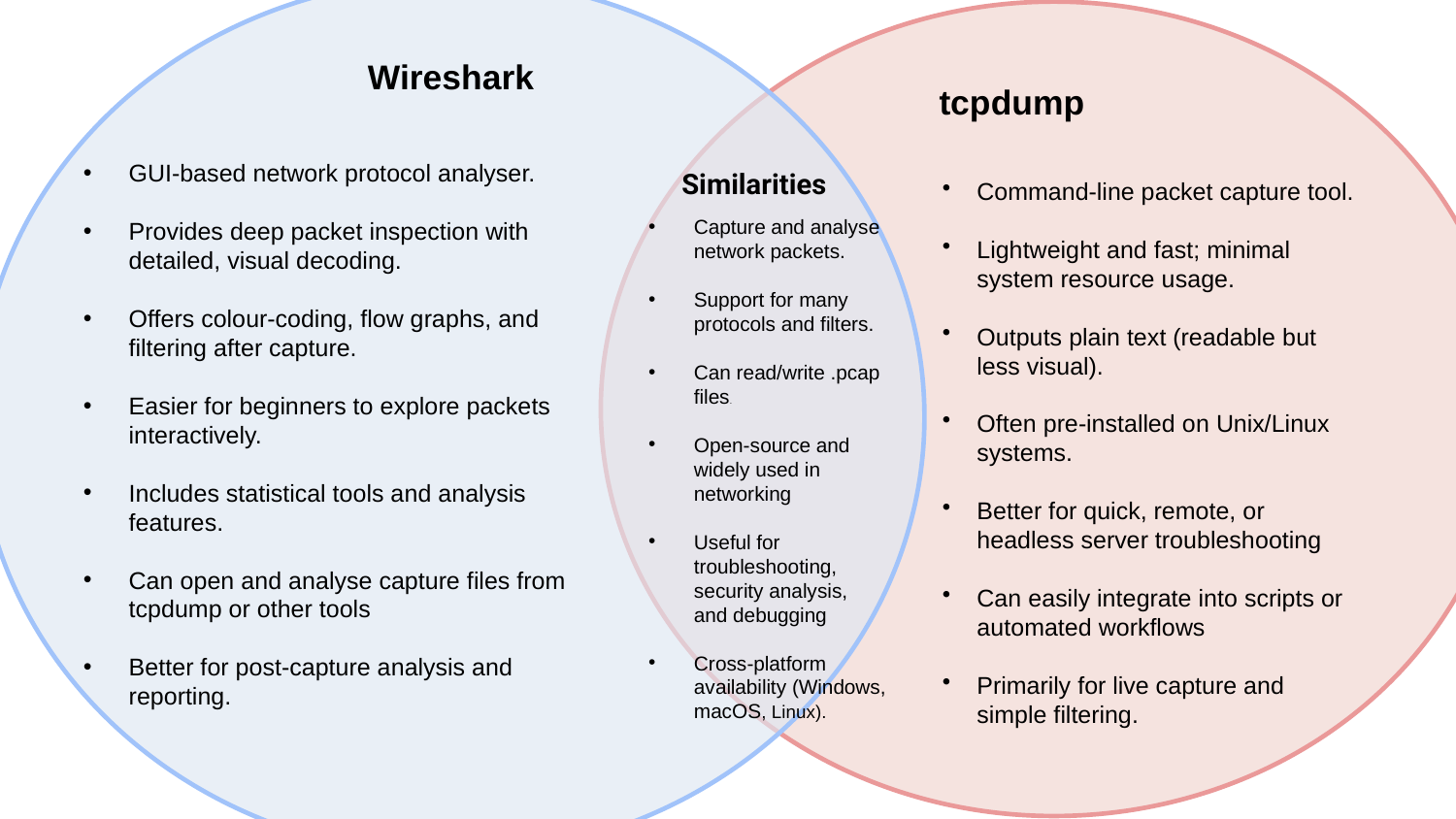

Wireshark

tcpdump
GUI-based network protocol analyser.

Provides deep packet inspection with detailed, visual decoding.

Offers colour-coding, flow graphs, and filtering after capture.

Easier for beginners to explore packets interactively.

Includes statistical tools and analysis features.

Can open and analyse capture files from tcpdump or other tools

Better for post-capture analysis and reporting.

Similarities
Command-line packet capture tool.

Lightweight and fast; minimal system resource usage.

Outputs plain text (readable but less visual).

Often pre-installed on Unix/Linux systems.

Better for quick, remote, or headless server troubleshooting

Can easily integrate into scripts or automated workflows

Primarily for live capture and simple filtering.

Capture and analyse network packets.

Support for many protocols and filters.

Can read/write .pcap files.

Open-source and widely used in networking

Useful for troubleshooting, security analysis, and debugging

Cross-platform availability (Windows, macOS, Linux).